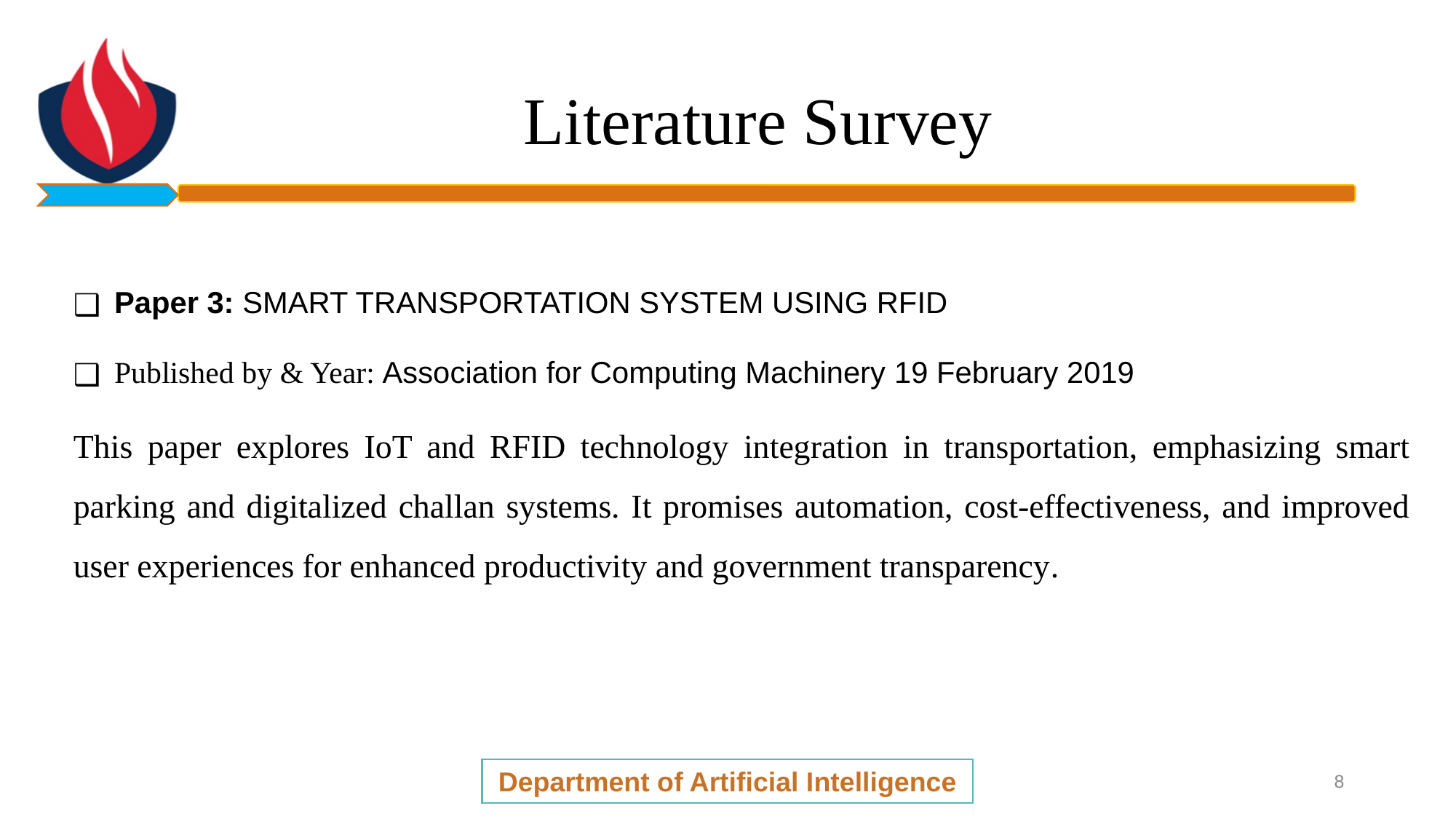

# Literature Survey
Paper 3: SMART TRANSPORTATION SYSTEM USING RFID
Published by & Year: Association for Computing Machinery 19 February 2019
This paper explores IoT and RFID technology integration in transportation, emphasizing smart parking and digitalized challan systems. It promises automation, cost-effectiveness, and improved user experiences for enhanced productivity and government transparency.
Department of Artificial Intelligence
8